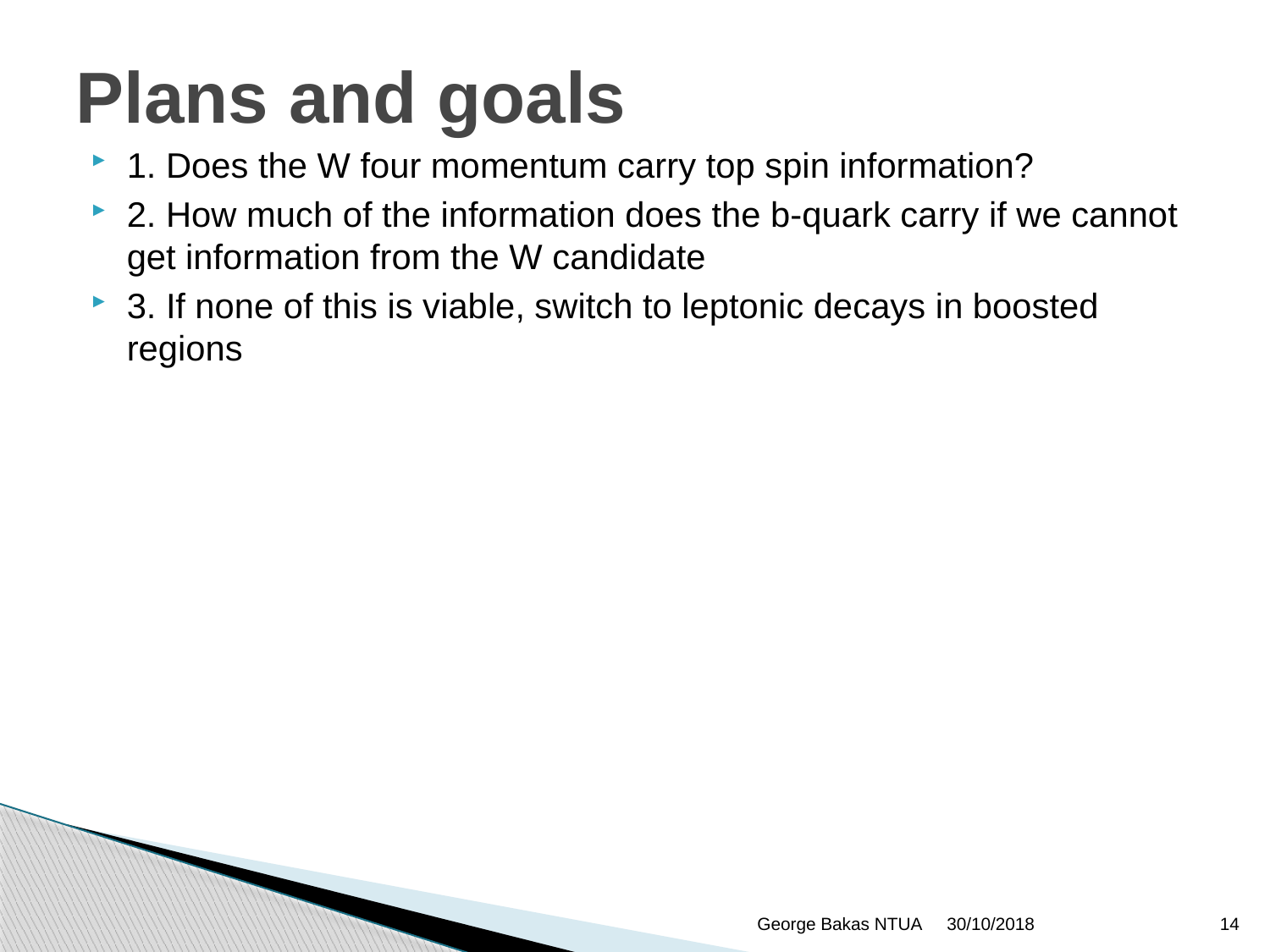

# Plans and goals
1. Does the W four momentum carry top spin information?
2. How much of the information does the b-quark carry if we cannot get information from the W candidate
3. If none of this is viable, switch to leptonic decays in boosted regions
George Bakas NTUA
30/10/2018
14